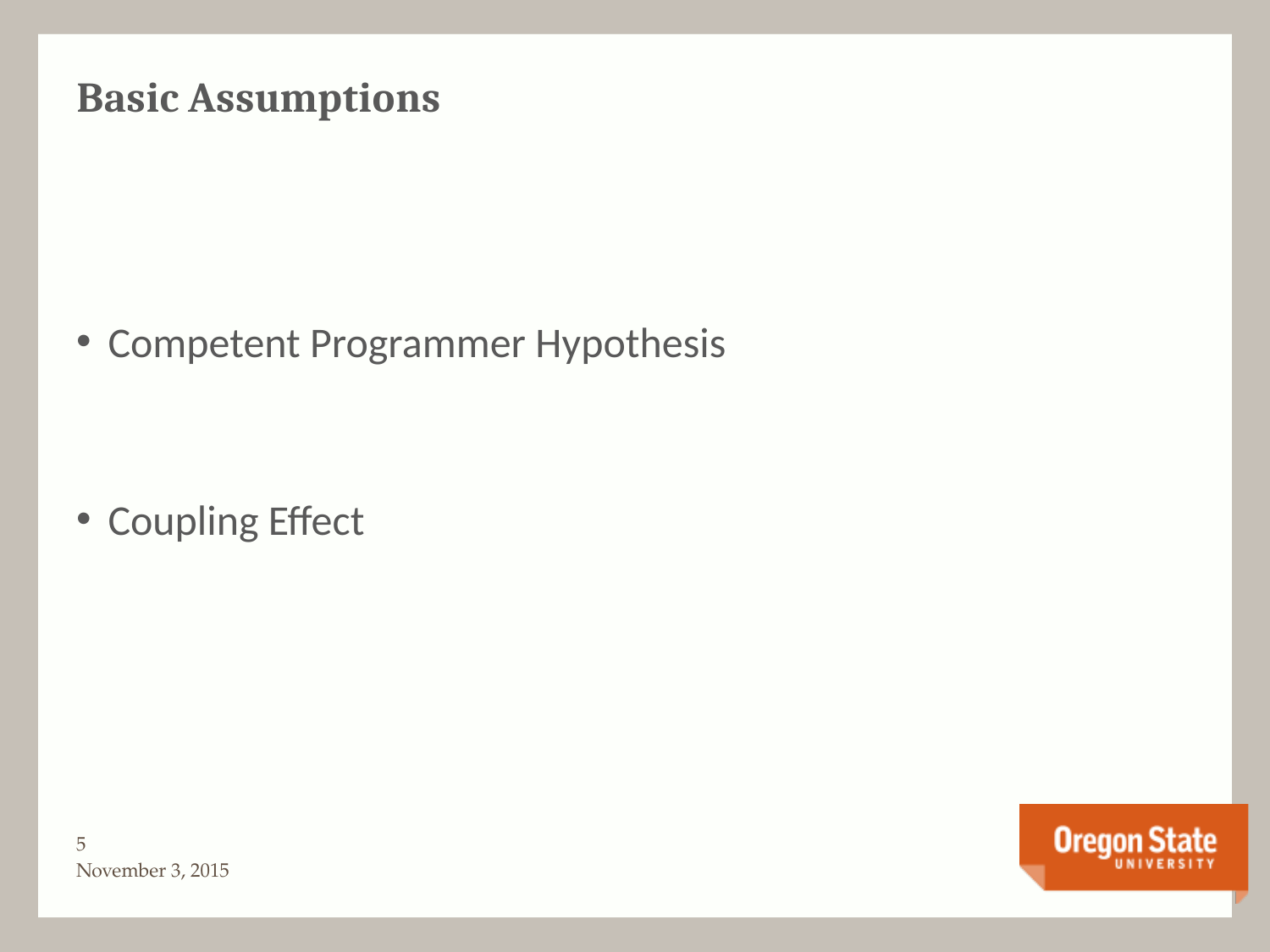

# Basic Assumptions

Competent Programmer Hypothesis

Coupling Effect
5
November 3, 2015